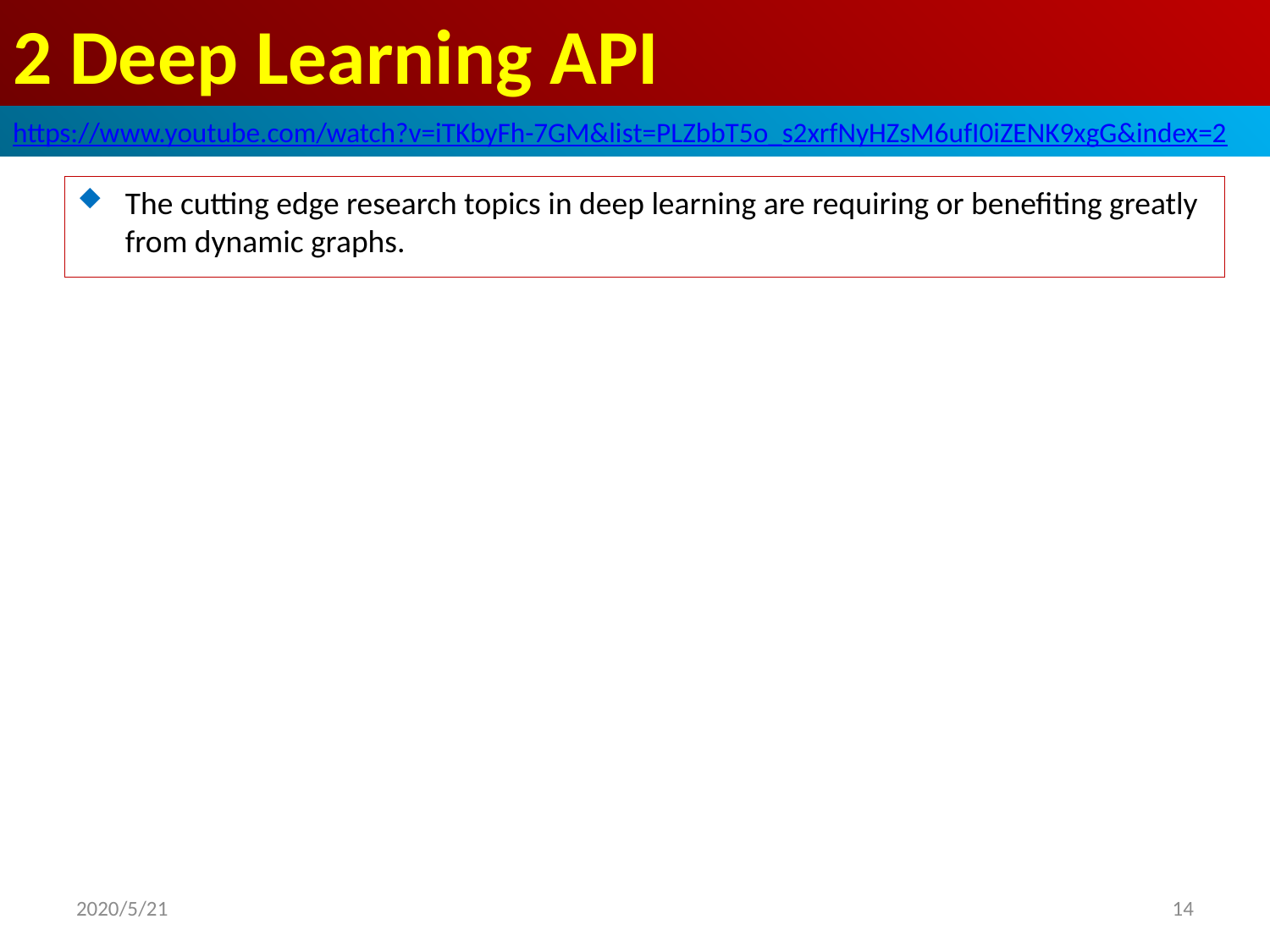

# 2 Deep Learning API
https://www.youtube.com/watch?v=iTKbyFh-7GM&list=PLZbbT5o_s2xrfNyHZsM6ufI0iZENK9xgG&index=2
The cutting edge research topics in deep learning are requiring or benefiting greatly from dynamic graphs.
2020/5/21
14